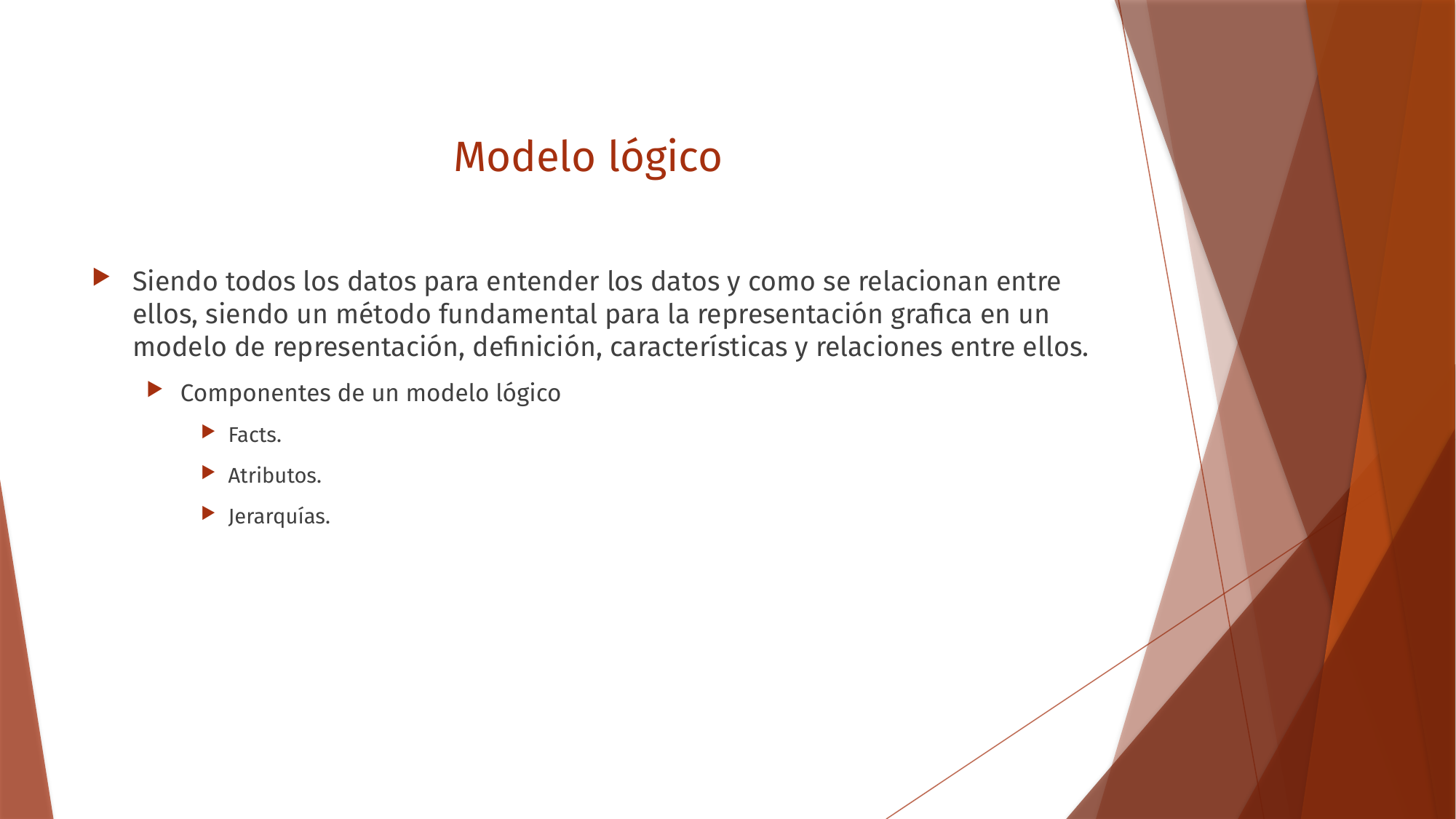

# Modelo lógico
Siendo todos los datos para entender los datos y como se relacionan entre ellos, siendo un método fundamental para la representación grafica en un modelo de representación, definición, características y relaciones entre ellos.
Componentes de un modelo lógico
Facts.
Atributos.
Jerarquías.